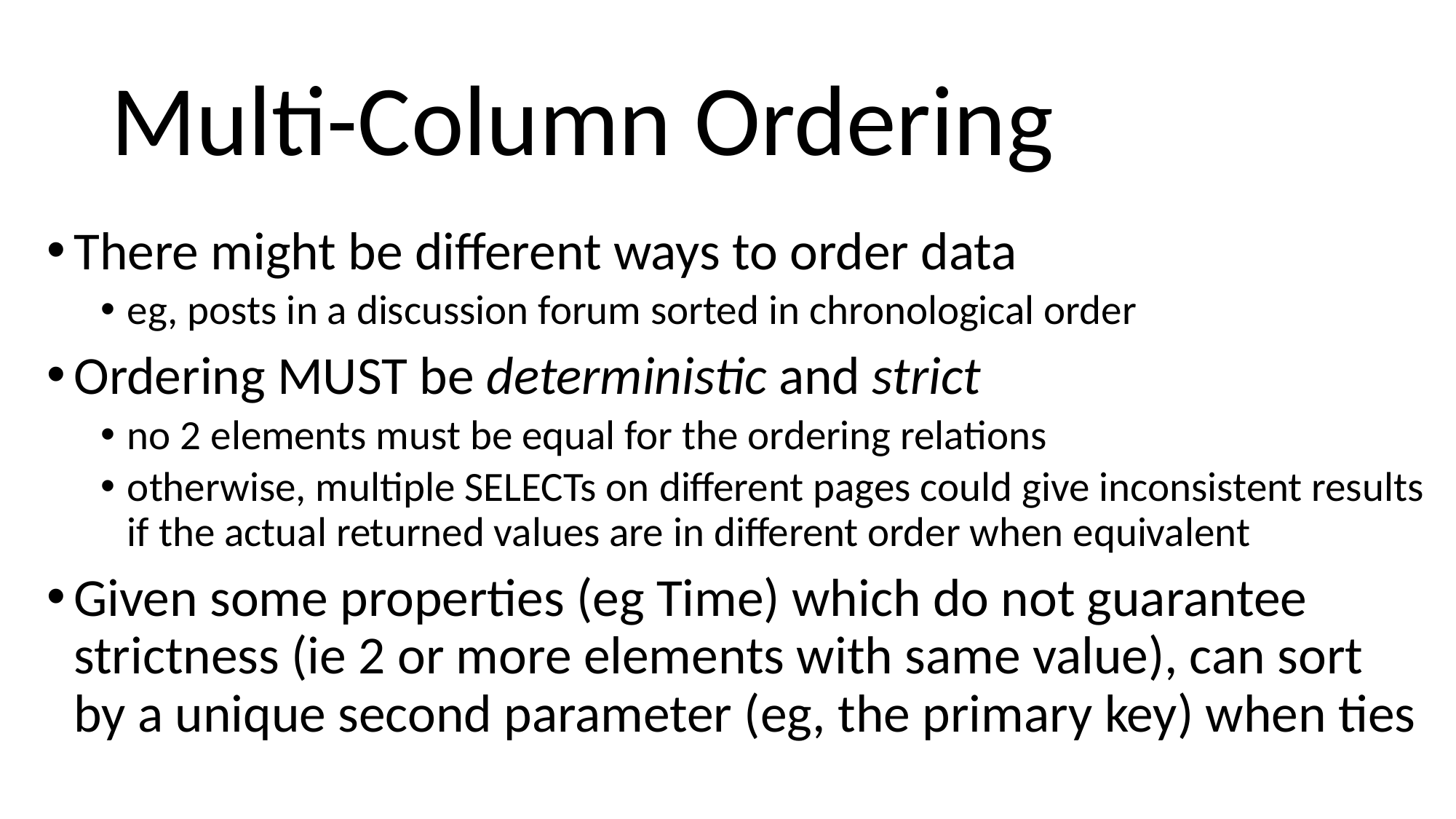

# Multi-Column Ordering
There might be different ways to order data
eg, posts in a discussion forum sorted in chronological order
Ordering MUST be deterministic and strict
no 2 elements must be equal for the ordering relations
otherwise, multiple SELECTs on different pages could give inconsistent results if the actual returned values are in different order when equivalent
Given some properties (eg Time) which do not guarantee strictness (ie 2 or more elements with same value), can sort by a unique second parameter (eg, the primary key) when ties